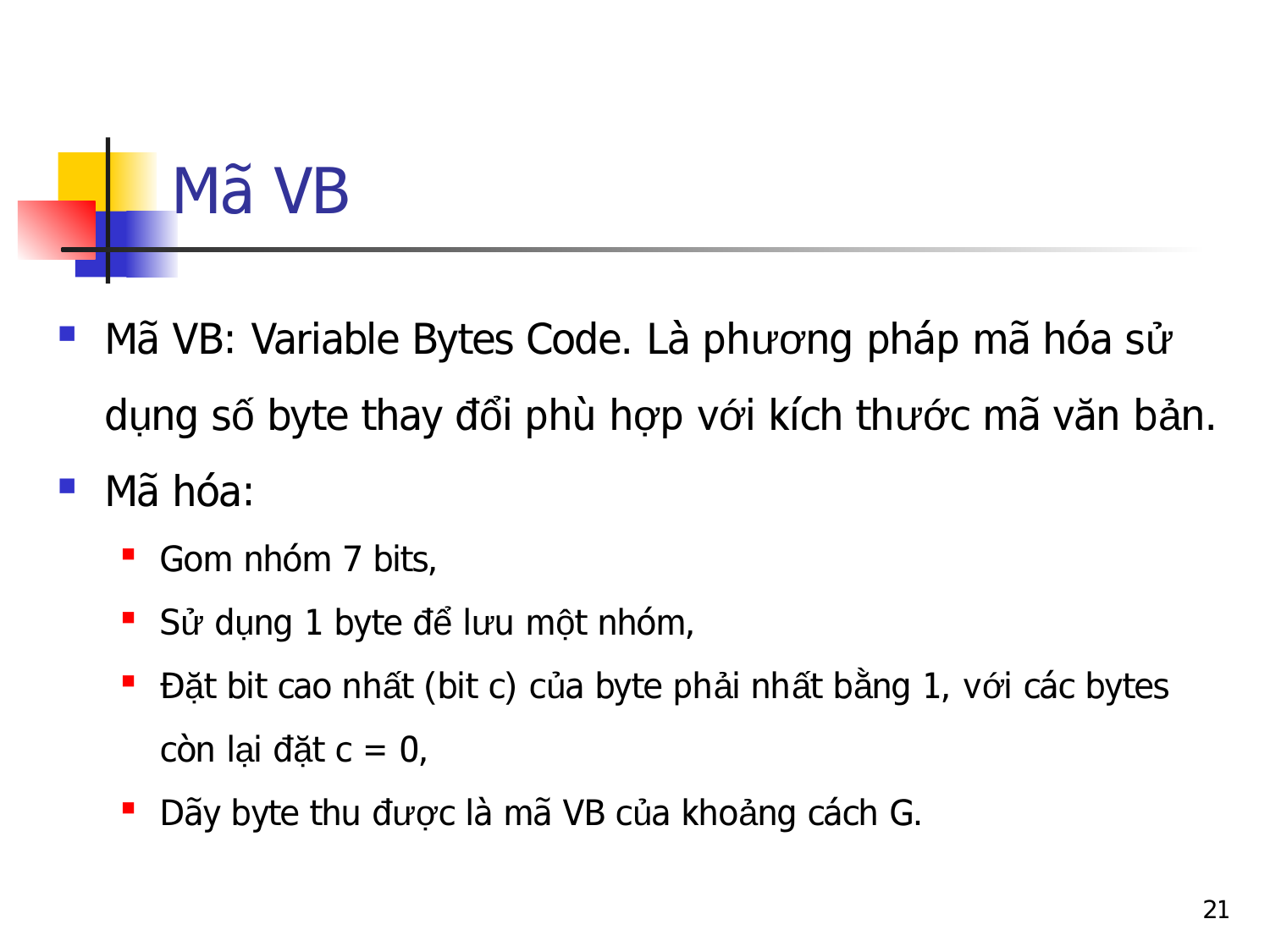

# Mã VB
Mã VB: Variable Bytes Code. Là phương pháp mã hóa sử dụng số byte thay đổi phù hợp với kích thước mã văn bản.
Mã hóa:
Gom nhóm 7 bits,
Sử dụng 1 byte để lưu một nhóm,
Đặt bit cao nhất (bit c) của byte phải nhất bằng 1, với các bytes còn lại đặt c = 0,
Dãy byte thu được là mã VB của khoảng cách G.
21